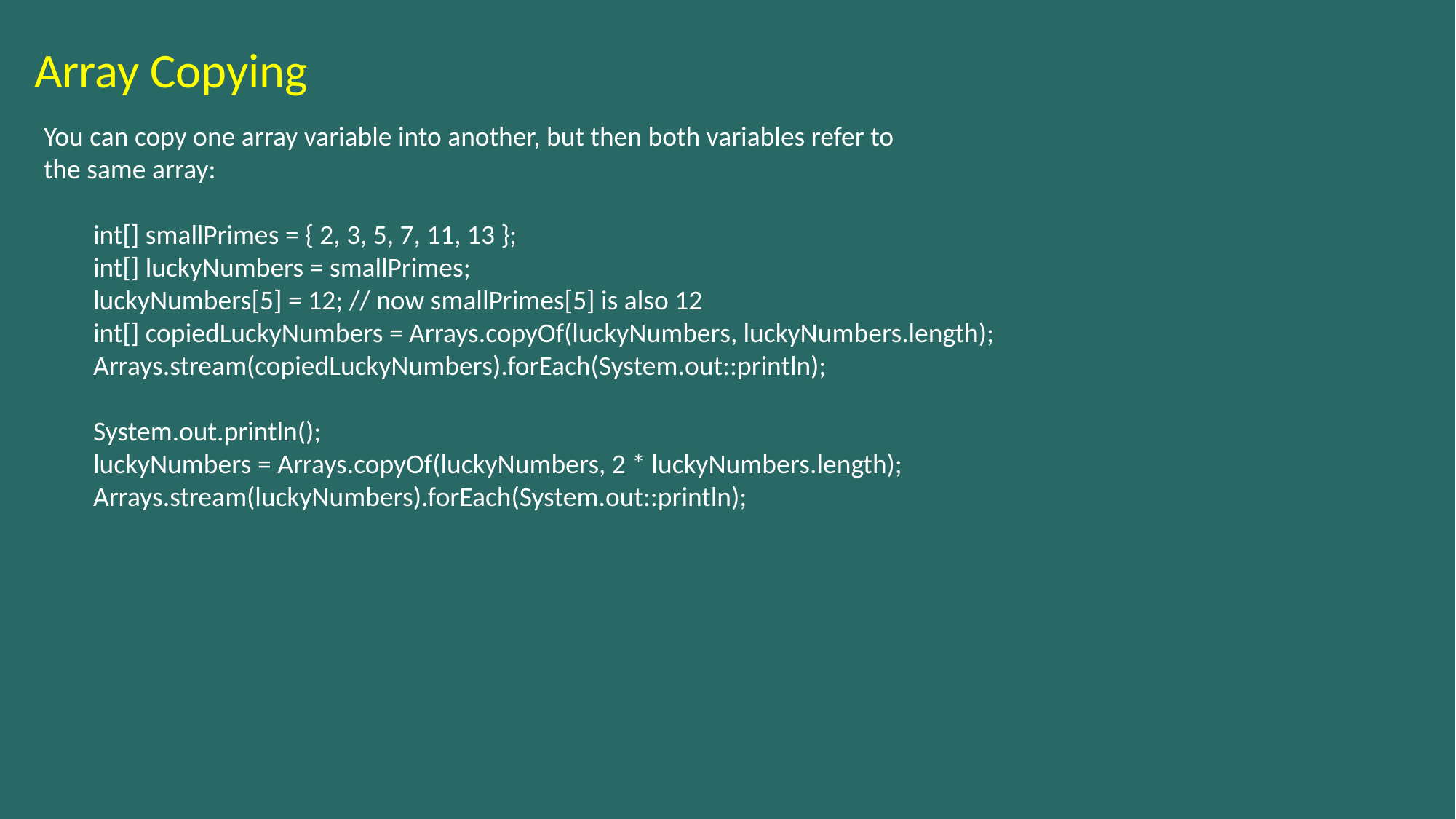

# Array Copying
You can copy one array variable into another, but then both variables refer to
the same array:

        int[] smallPrimes = { 2, 3, 5, 7, 11, 13 };
        int[] luckyNumbers = smallPrimes;
        luckyNumbers[5] = 12; // now smallPrimes[5] is also 12
        int[] copiedLuckyNumbers = Arrays.copyOf(luckyNumbers, luckyNumbers.length);
        Arrays.stream(copiedLuckyNumbers).forEach(System.out::println);

        System.out.println();
        luckyNumbers = Arrays.copyOf(luckyNumbers, 2 * luckyNumbers.length);
        Arrays.stream(luckyNumbers).forEach(System.out::println);